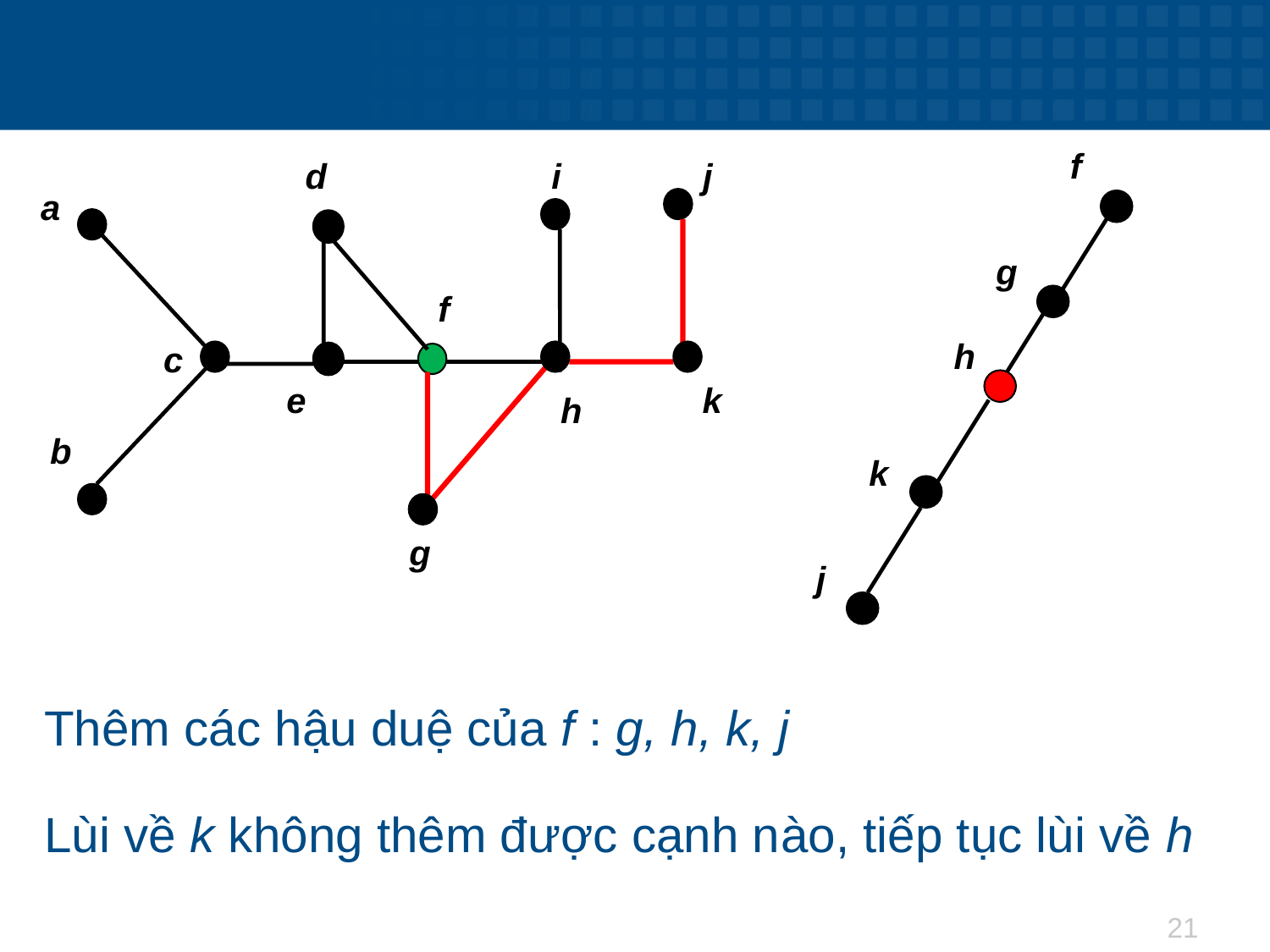

f
 d
 i
 j
 a

 g
 f

 h
 c

 e

 k
 h

 b
 k

 g
 j

Thêm các hậu duệ của f : g, h, k, j
Lùi về k không thêm được cạnh nào, tiếp tục lùi về h